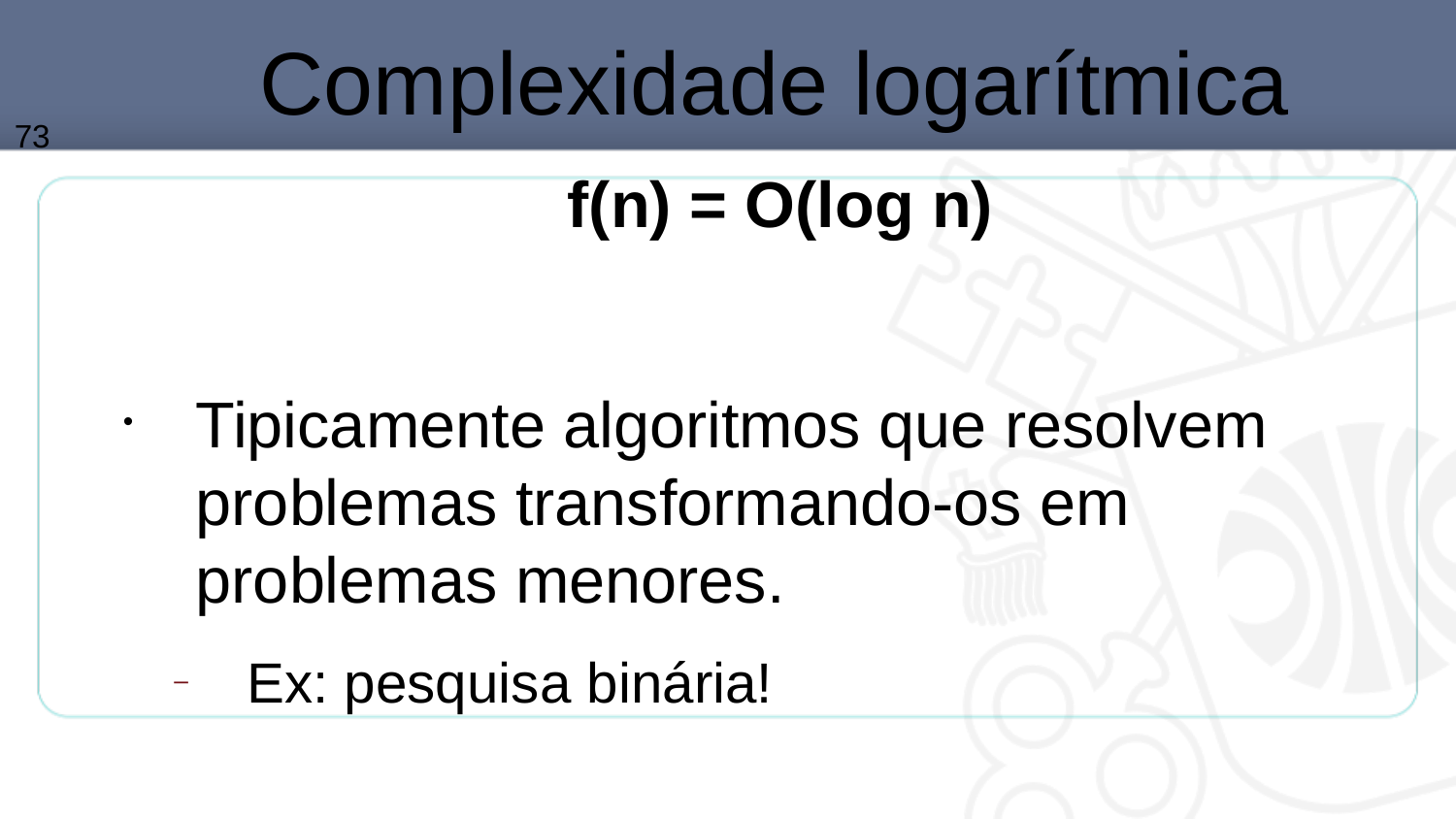

# Complexidade logarítmica
73
f(n) = O(log n)

Tipicamente algoritmos que resolvem problemas transformando-os em problemas menores.
Ex: pesquisa binária!